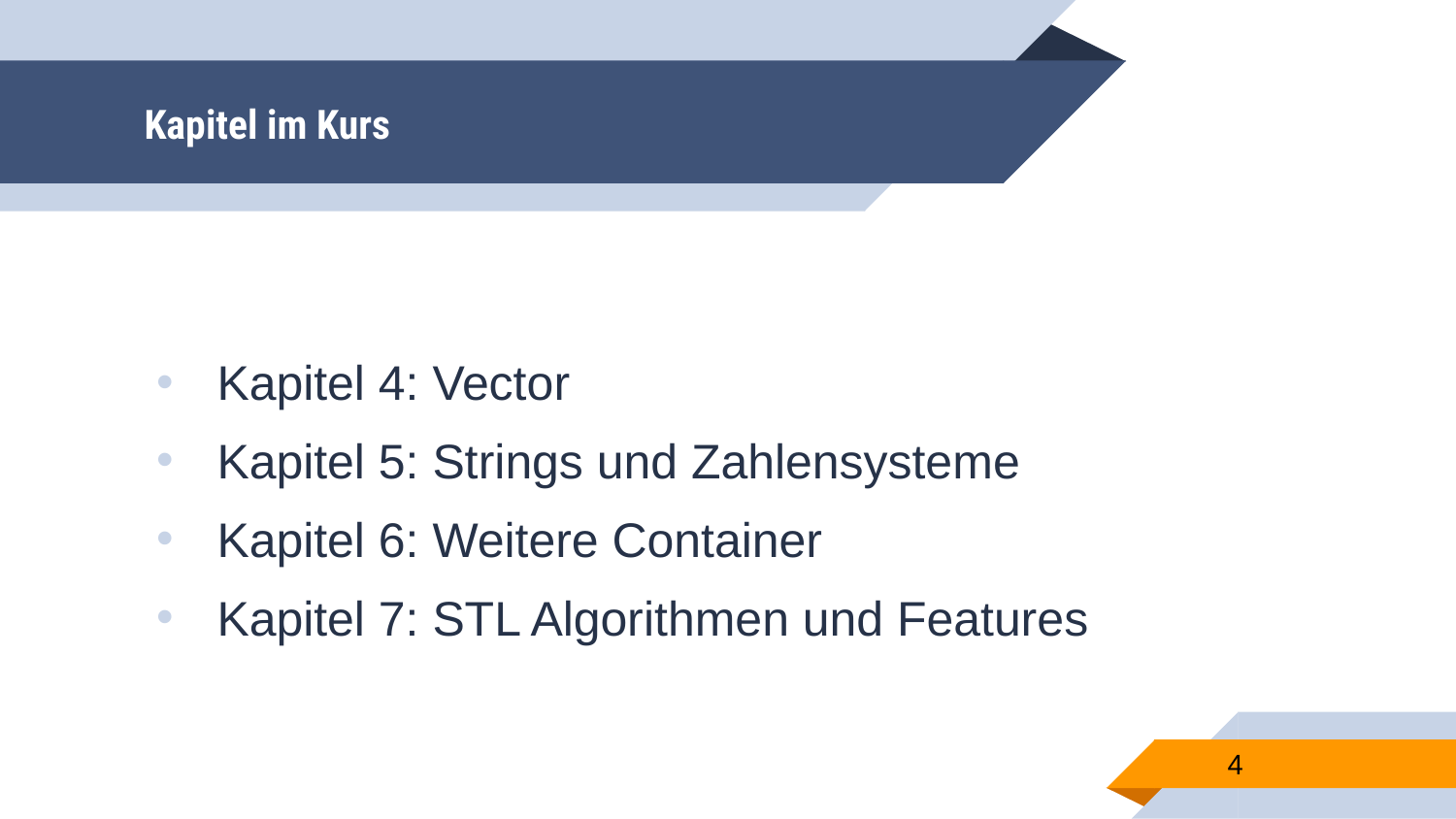

# Kapitel im Kurs
Kapitel 4: Vector
Kapitel 5: Strings und Zahlensysteme
Kapitel 6: Weitere Container
Kapitel 7: STL Algorithmen und Features
4